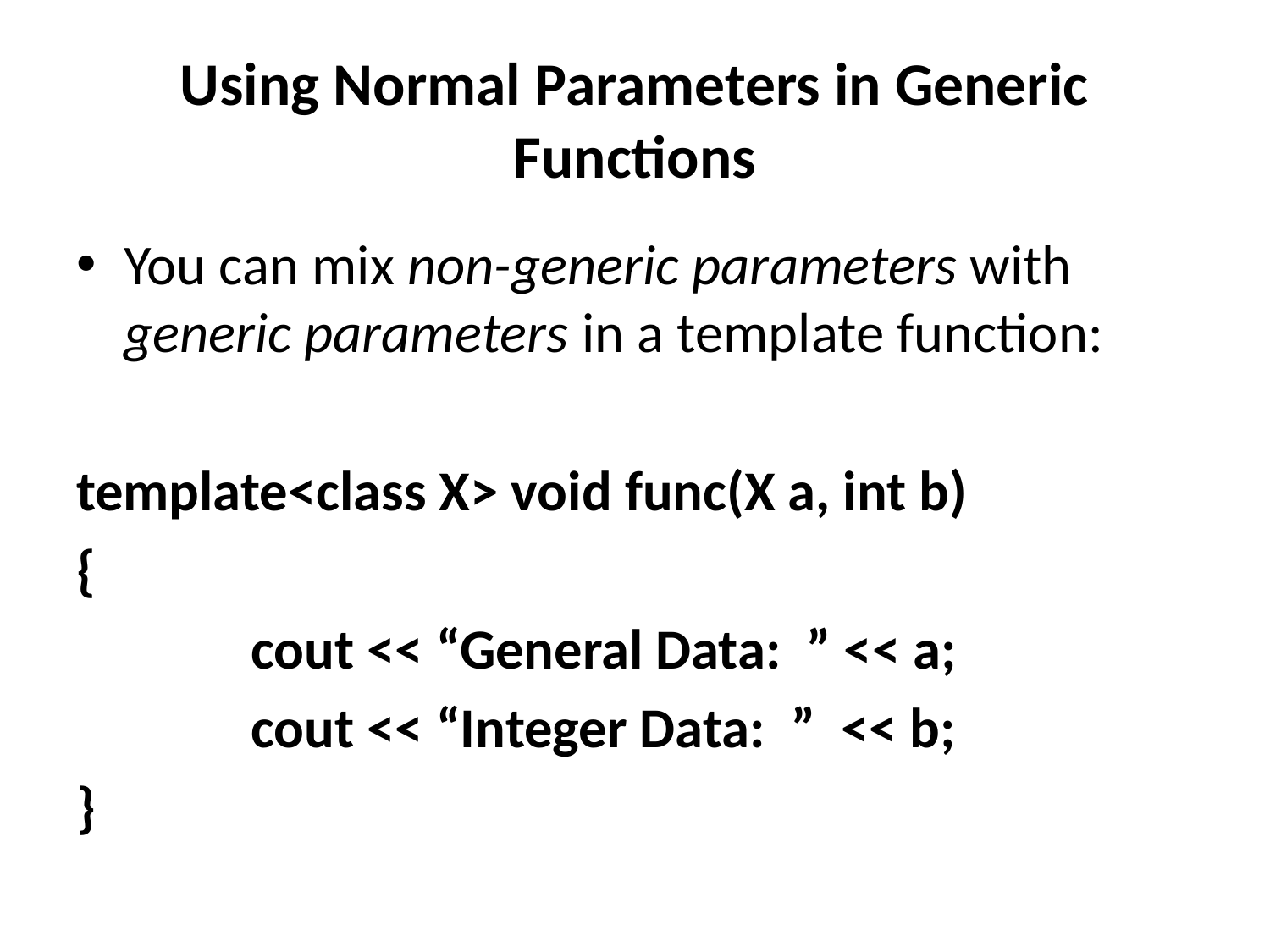

# Using Normal Parameters in Generic Functions
You can mix non-generic parameters with generic parameters in a template function:

template<class X> void func(X a, int b)
{
		cout << “General Data:  ” << a;
		cout << “Integer Data:  ”  << b;
}